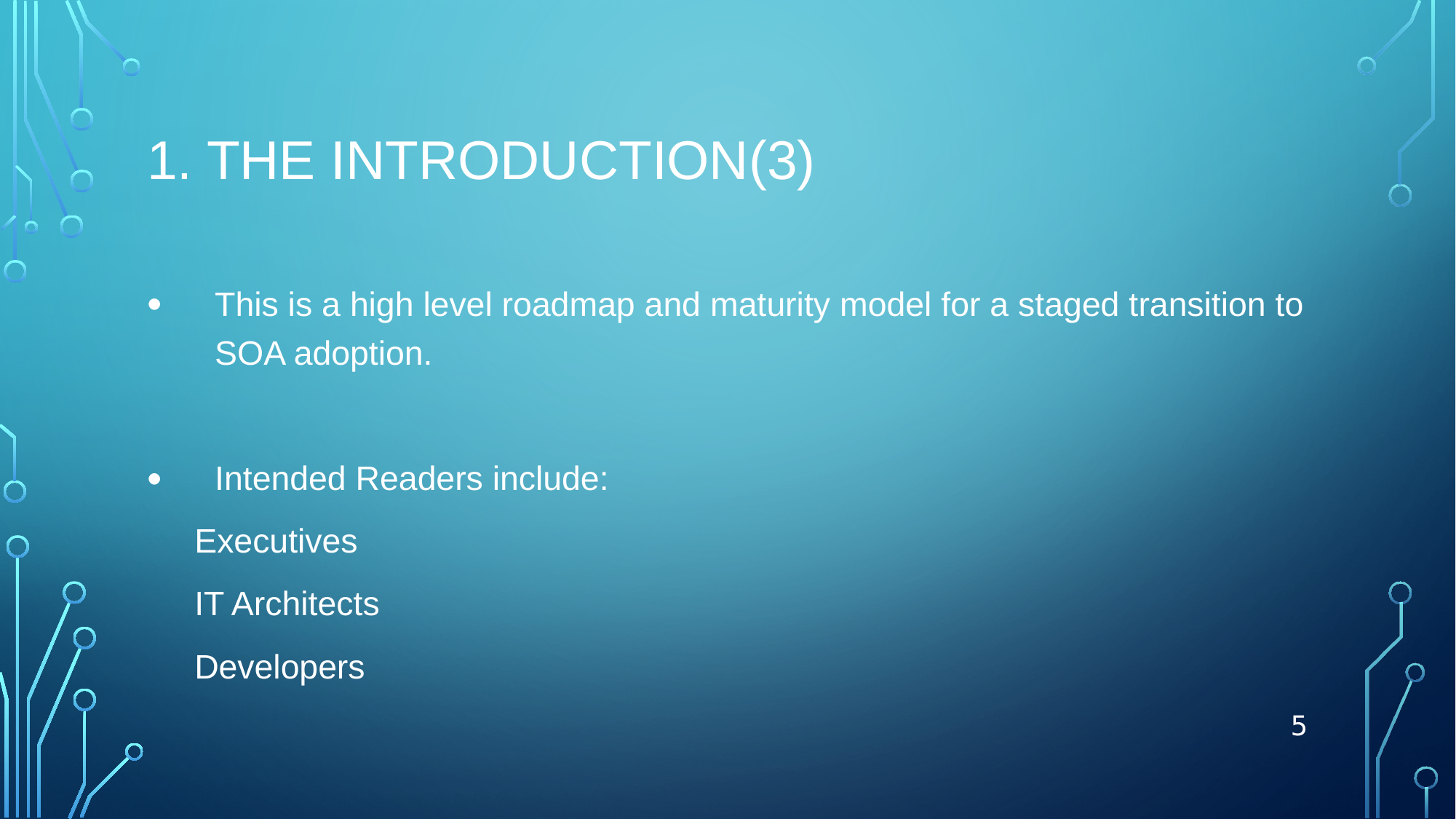

# 1. The Introduction(3)
This is a high level roadmap and maturity model for a staged transition to SOA adoption.

Intended Readers include:
     Executives
     IT Architects
     Developers
5